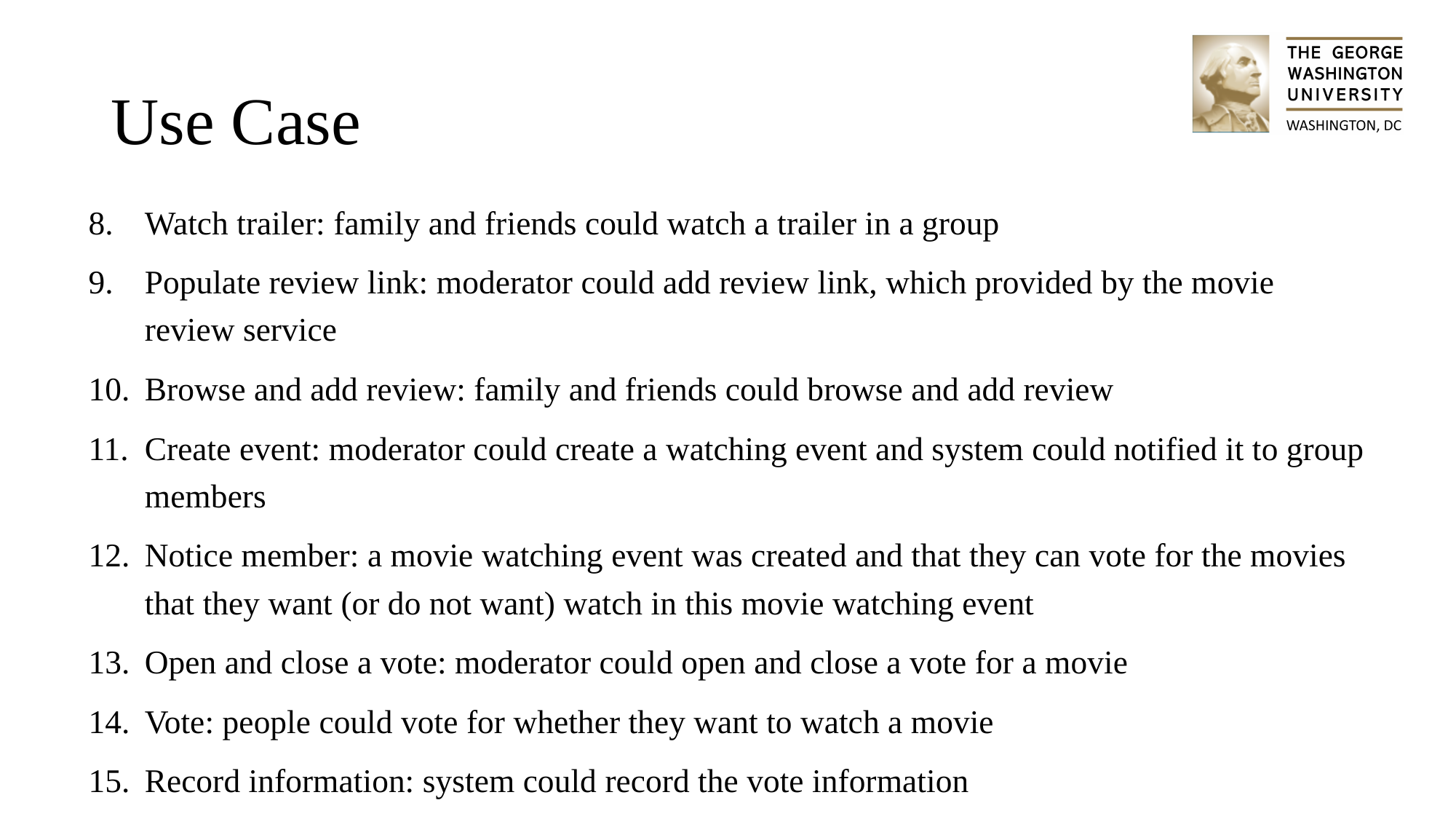

# Use Case
Watch trailer: family and friends could watch a trailer in a group
Populate review link: moderator could add review link, which provided by the movie review service
Browse and add review: family and friends could browse and add review
Create event: moderator could create a watching event and system could notified it to group members
Notice member: a movie watching event was created and that they can vote for the movies that they want (or do not want) watch in this movie watching event
Open and close a vote: moderator could open and close a vote for a movie
Vote: people could vote for whether they want to watch a movie
Record information: system could record the vote information